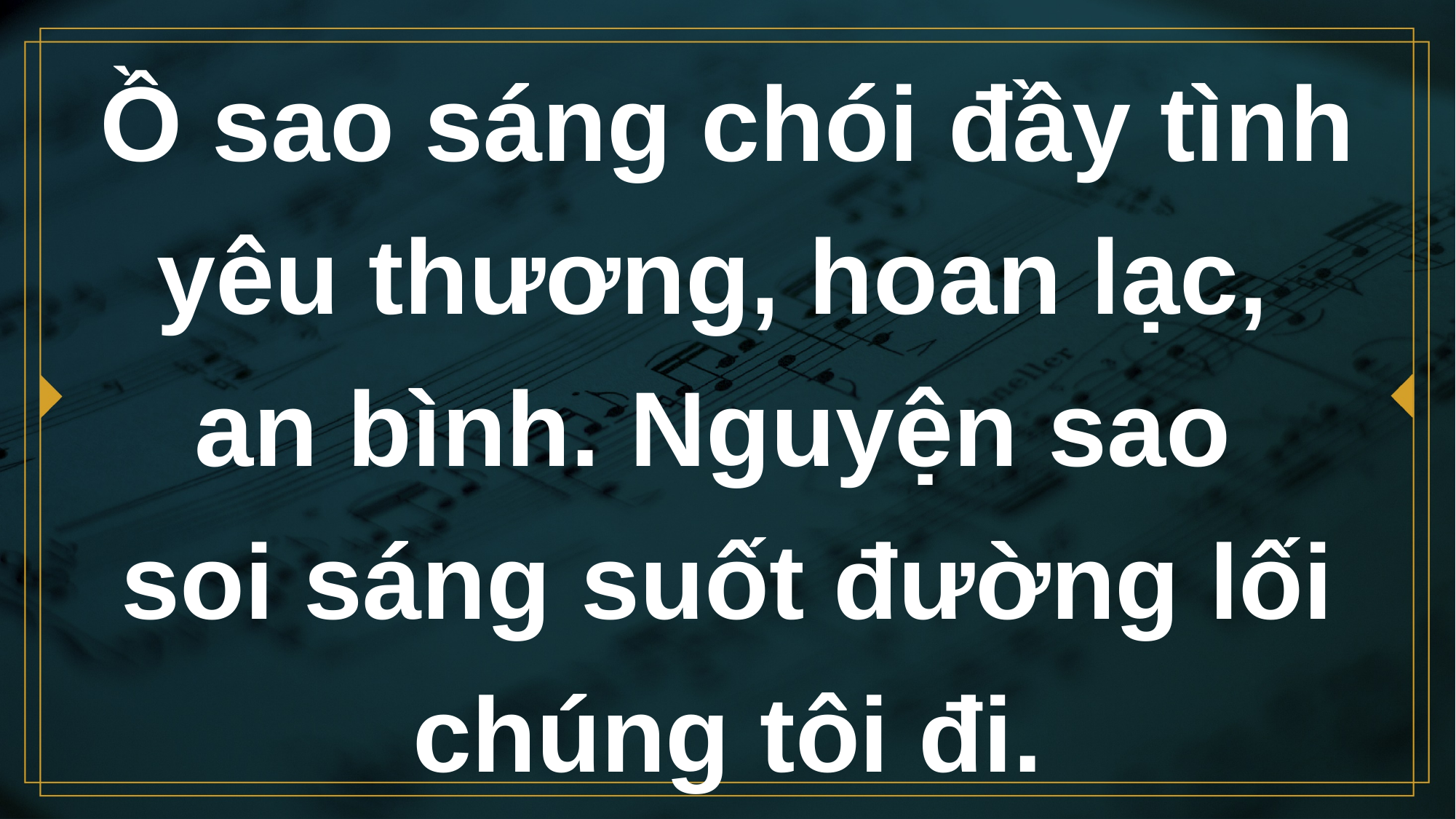

# Ồ sao sáng chói đầy tình yêu thương, hoan lạc, an bình. Nguyện sao soi sáng suốt đường lối chúng tôi đi.